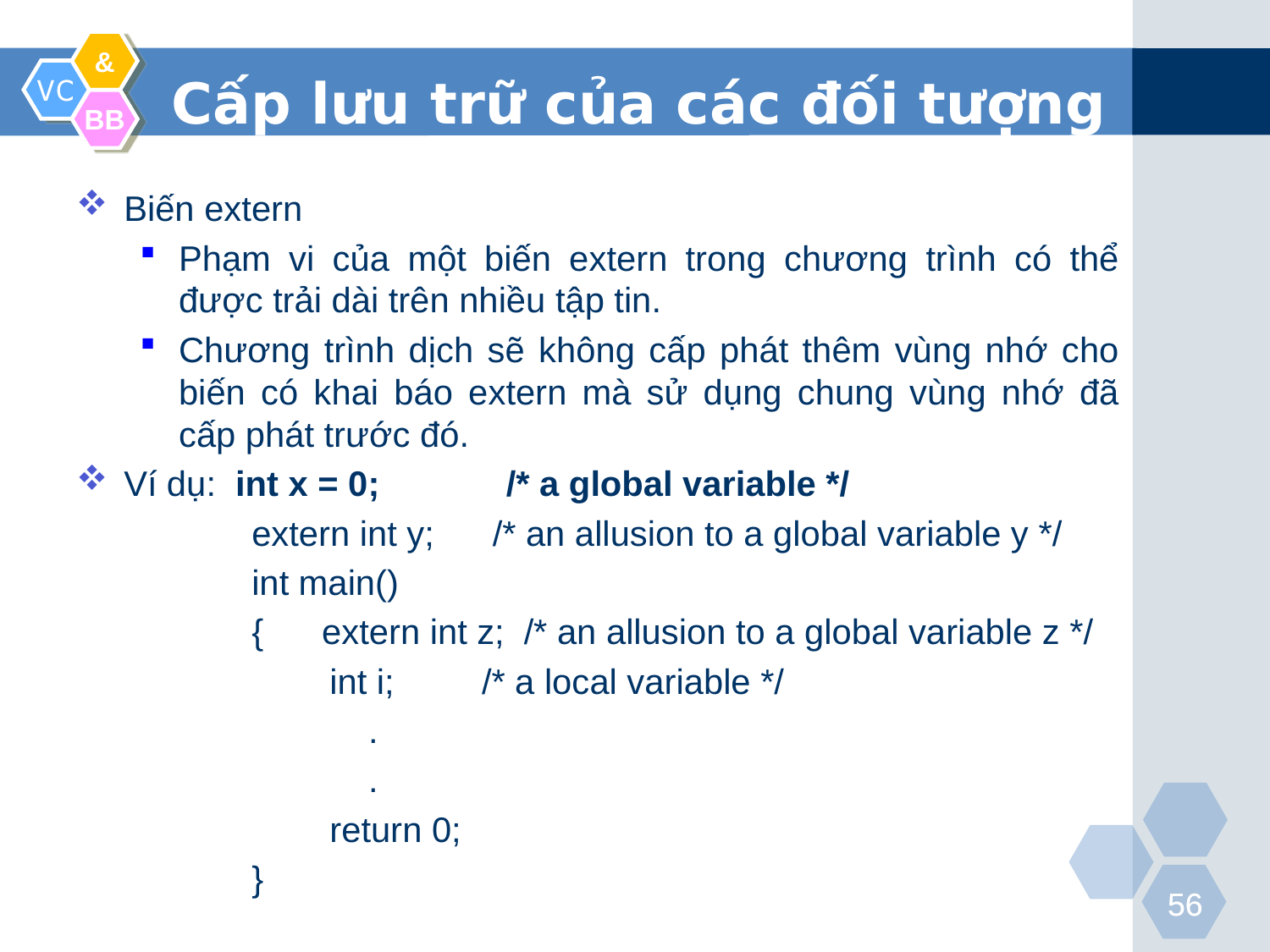

Cấp lưu trữ của các đối tượng
Biến extern
Phạm vi của một biến extern trong chương trình có thể được trải dài trên nhiều tập tin.
Chương trình dịch sẽ không cấp phát thêm vùng nhớ cho biến có khai báo extern mà sử dụng chung vùng nhớ đã cấp phát trước đó.
Ví dụ:  int x = 0;             /* a global variable */
extern int y;      /* an allusion to a global variable y */
int main()
{      extern int z;  /* an allusion to a global variable z */
        int i;         /* a local variable */
            .
            .
        return 0;
}